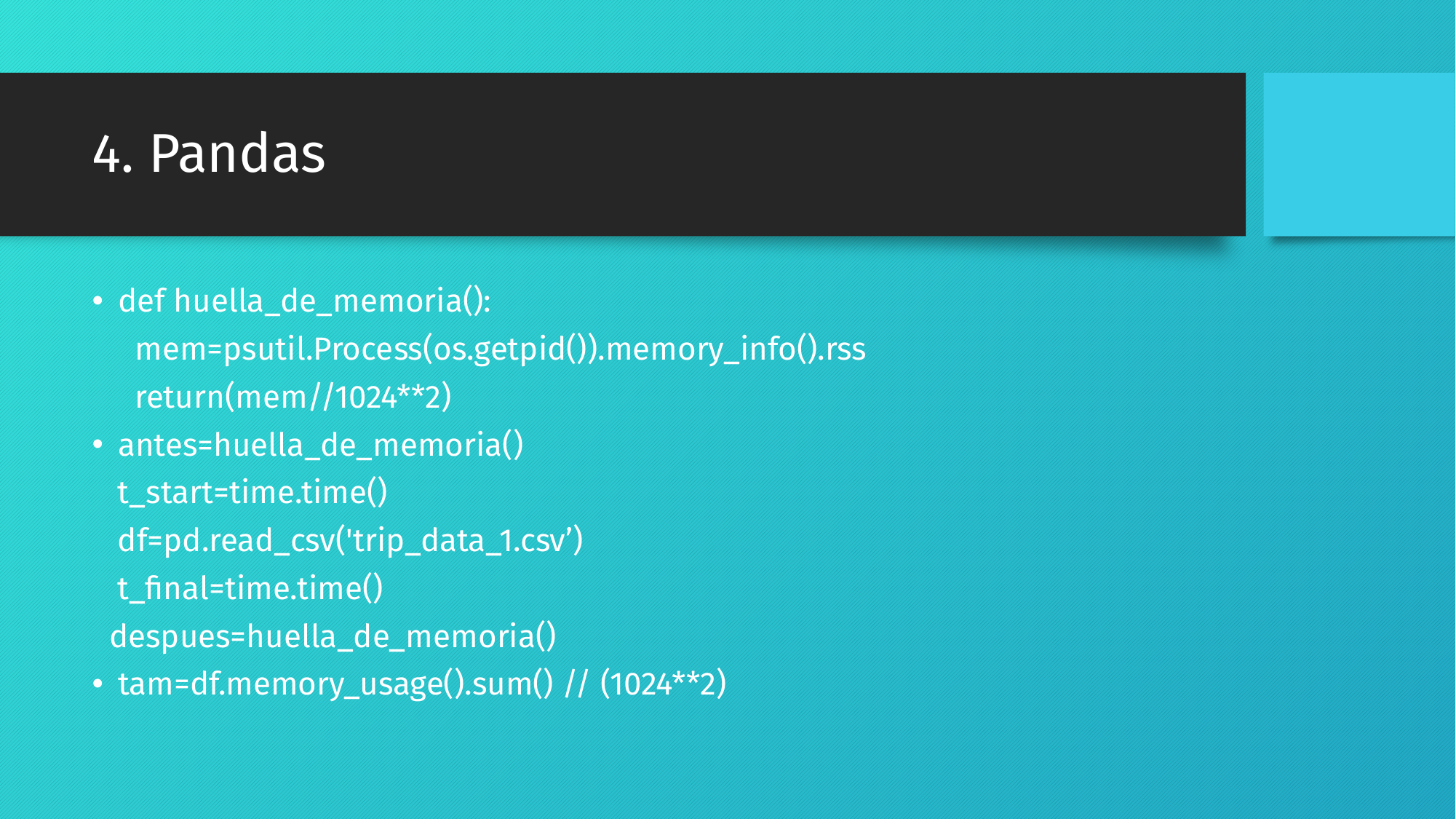

# 4. Pandas
def huella_de_memoria():
     mem=psutil.Process(os.getpid()).memory_info().rss
     return(mem//1024**2)
antes=huella_de_memoria()
   t_start=time.time()
   df=pd.read_csv('trip_data_1.csv’)
   t_final=time.time()
  despues=huella_de_memoria()
tam=df.memory_usage().sum() // (1024**2)